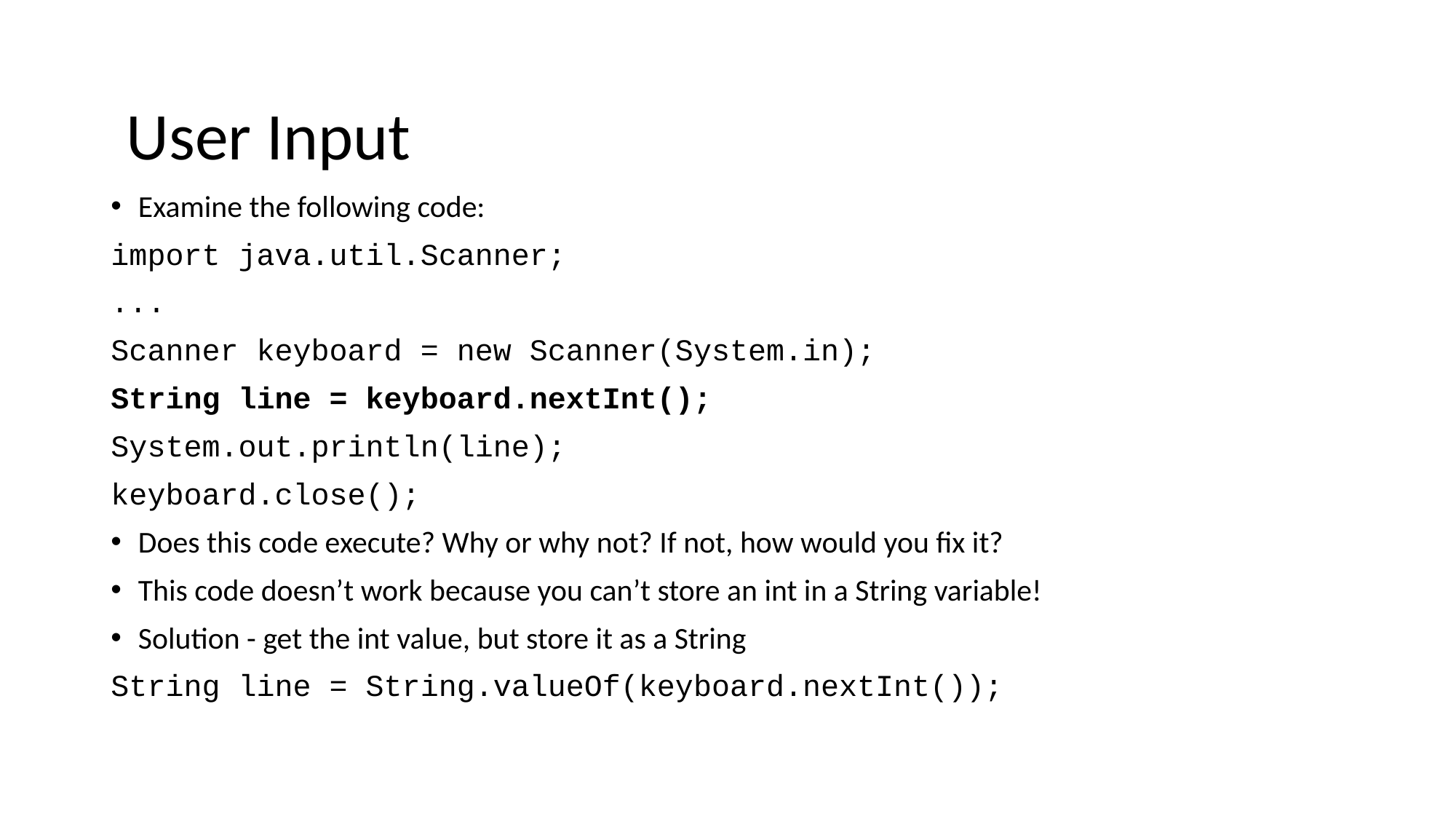

User Input
Examine the following code:
import java.util.Scanner;
...
Scanner keyboard = new Scanner(System.in);
String line = keyboard.nextInt();
System.out.println(line);
keyboard.close();
Does this code execute? Why or why not? If not, how would you fix it?
This code doesn’t work because you can’t store an int in a String variable!
Solution - get the int value, but store it as a String
String line = String.valueOf(keyboard.nextInt());